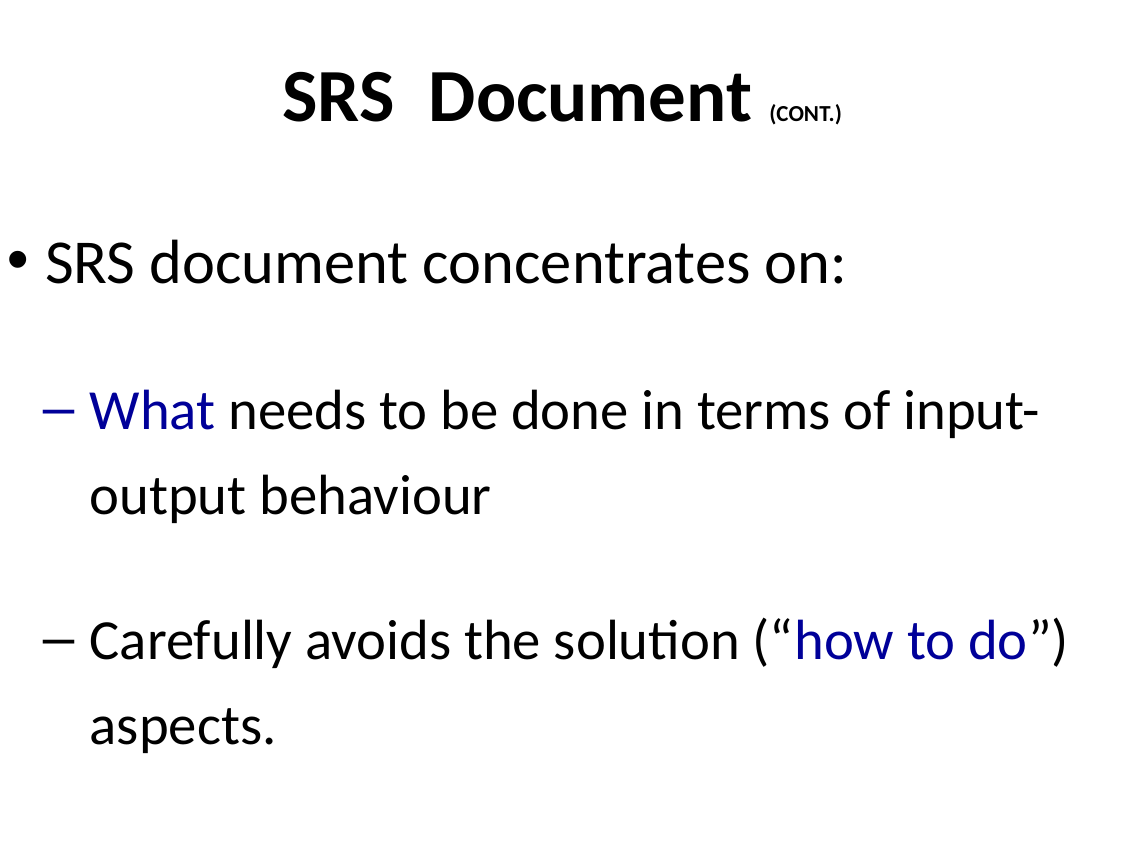

# SRS  Document (CONT.)
SRS document concentrates on:
What needs to be done in terms of input-output behaviour
Carefully avoids the solution (“how to do”) aspects.